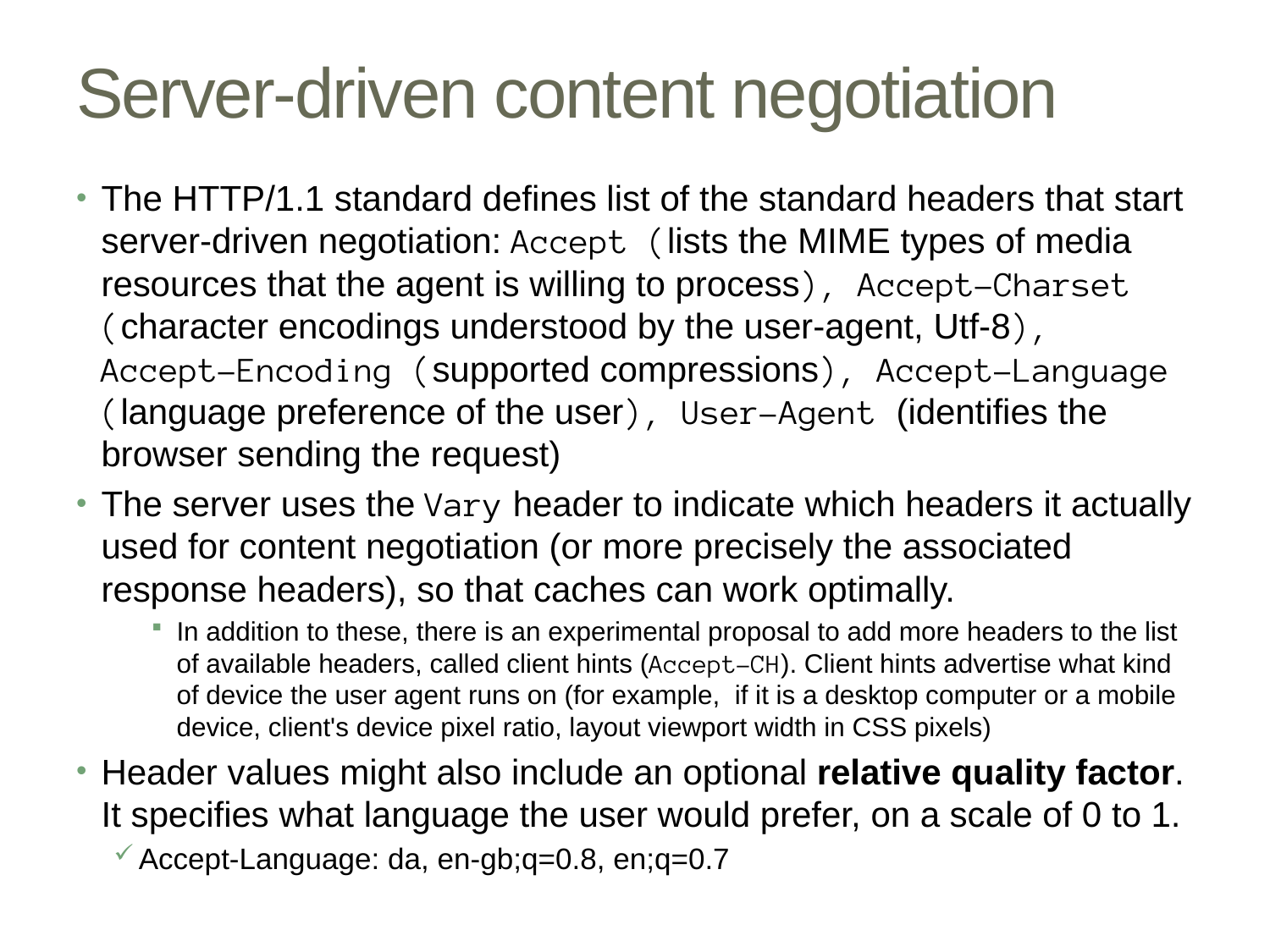

# Server-driven content negotiation
The HTTP/1.1 standard defines list of the standard headers that start server-driven negotiation: Accept (lists the MIME types of media resources that the agent is willing to process), Accept-Charset (character encodings understood by the user-agent, Utf-8), Accept-Encoding (supported compressions), Accept-Language (language preference of the user), User-Agent (identifies the browser sending the request)
The server uses the Vary header to indicate which headers it actually used for content negotiation (or more precisely the associated response headers), so that caches can work optimally.
In addition to these, there is an experimental proposal to add more headers to the list of available headers, called client hints (Accept-CH). Client hints advertise what kind of device the user agent runs on (for example,  if it is a desktop computer or a mobile device, client's device pixel ratio, layout viewport width in CSS pixels)
Header values might also include an optional relative quality factor. It specifies what language the user would prefer, on a scale of 0 to 1.
Accept-Language: da, en-gb;q=0.8, en;q=0.7